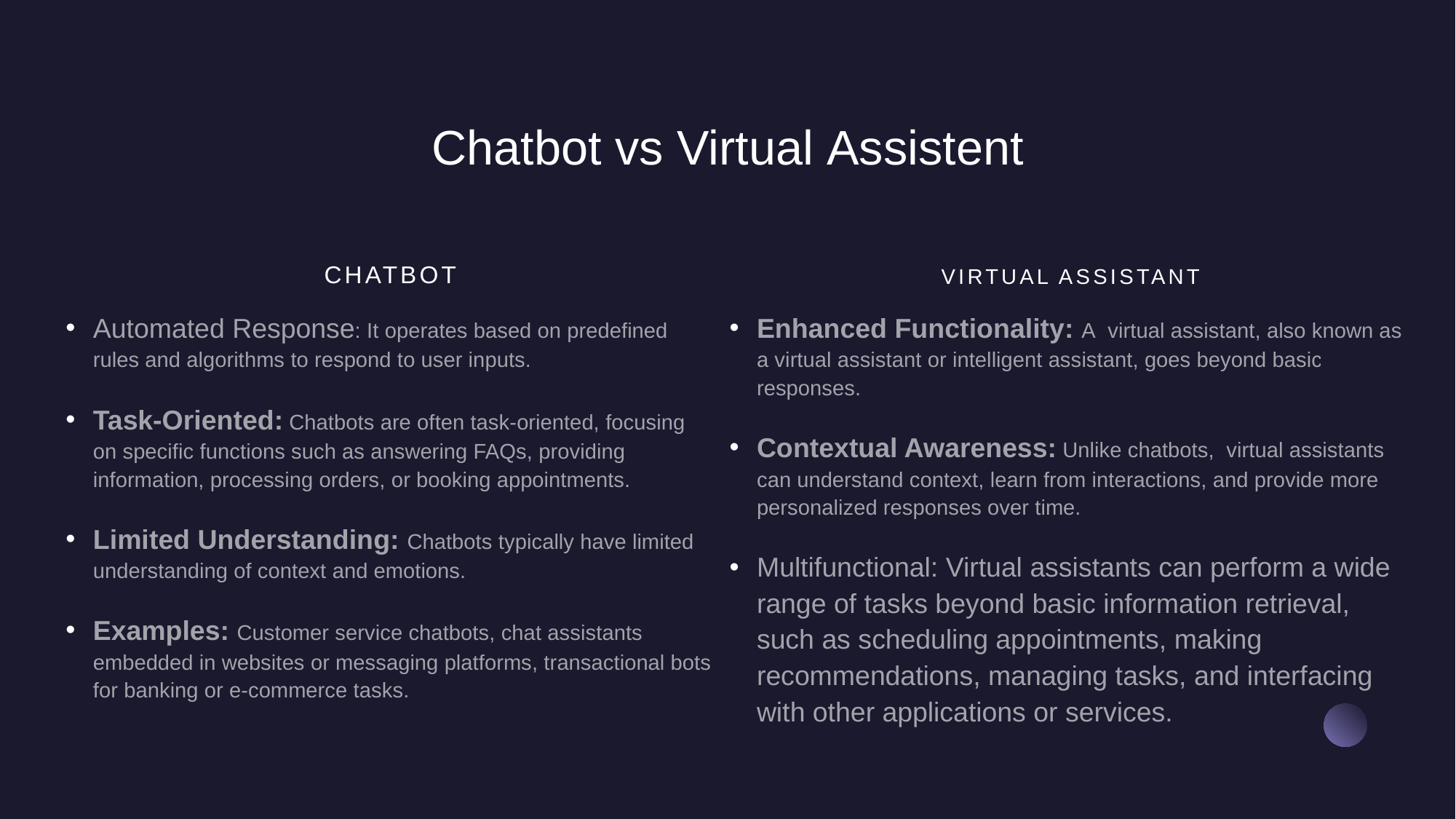

# Chatbot vs Virtual Assistent
CHATBOT
  VIRTUAL ASSISTANT
Automated Response: It operates based on predefined rules and algorithms to respond to user inputs.
Task-Oriented: Chatbots are often task-oriented, focusing on specific functions such as answering FAQs, providing information, processing orders, or booking appointments.
Limited Understanding: Chatbots typically have limited understanding of context and emotions.
Examples: Customer service chatbots, chat assistants embedded in websites or messaging platforms, transactional bots for banking or e-commerce tasks.
Enhanced Functionality: A  virtual assistant, also known as a virtual assistant or intelligent assistant, goes beyond basic responses.
Contextual Awareness: Unlike chatbots,  virtual assistants can understand context, learn from interactions, and provide more personalized responses over time.
Multifunctional: Virtual assistants can perform a wide range of tasks beyond basic information retrieval, such as scheduling appointments, making recommendations, managing tasks, and interfacing with other applications or services.